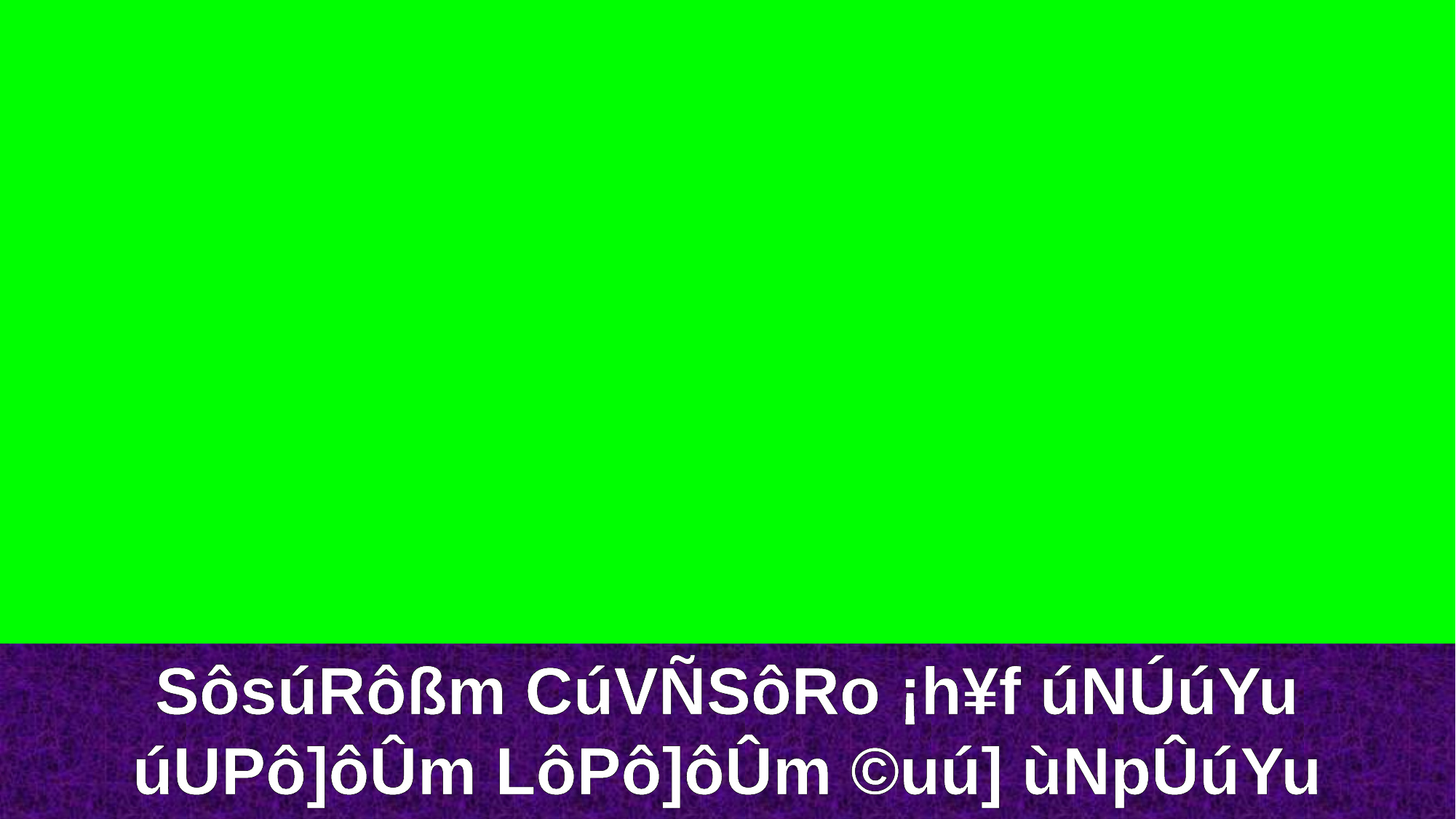

SôsúRôßm CúVÑSôRo ¡h¥f úNÚúYu
úUPô]ôÛm LôPô]ôÛm ©uú] ùNpÛúYu